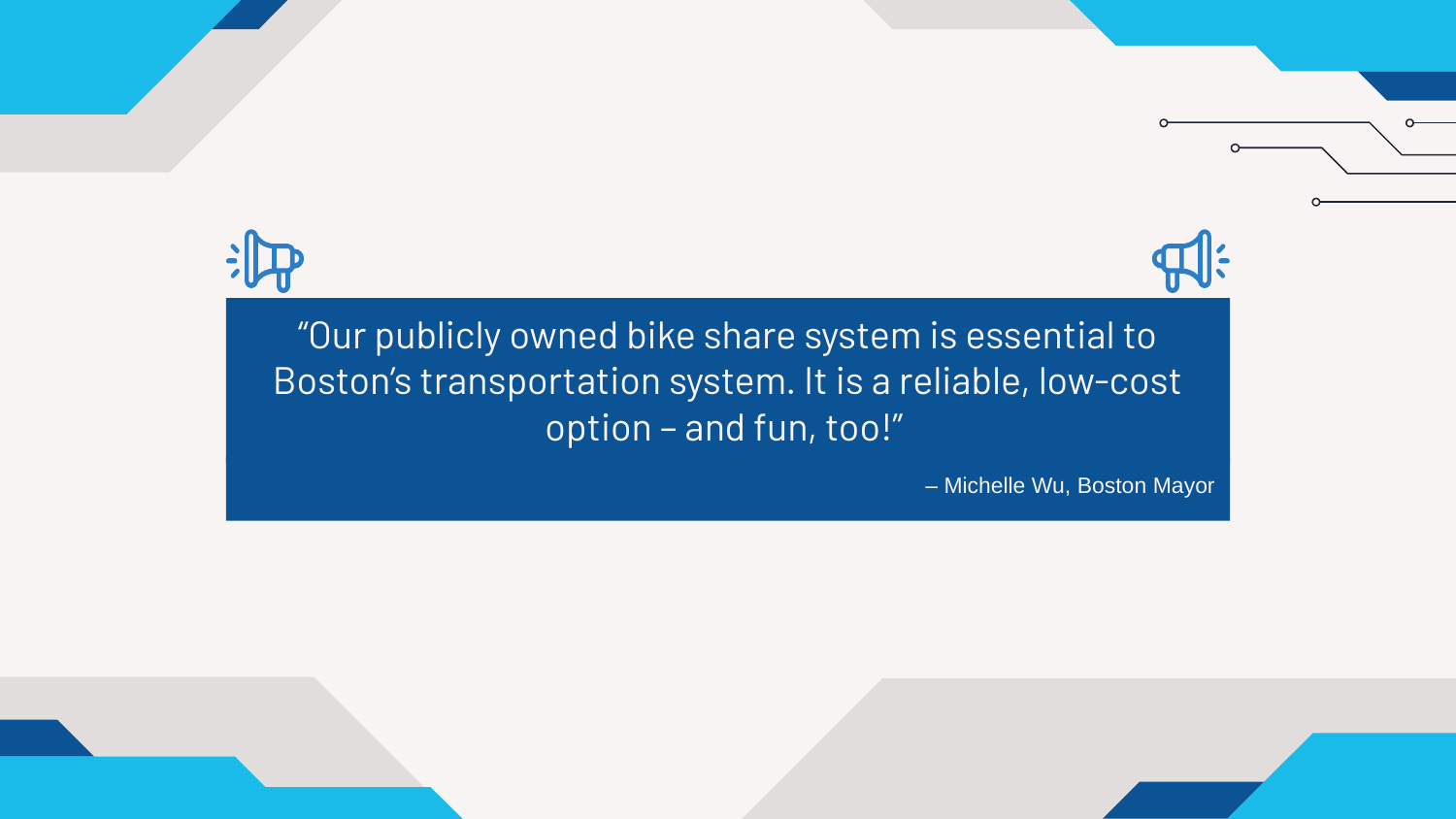

“Our publicly owned bike share system is essential to Boston’s transportation system. It is a reliable, low-cost option – and fun, too!”
# – Michelle Wu, Boston Mayor